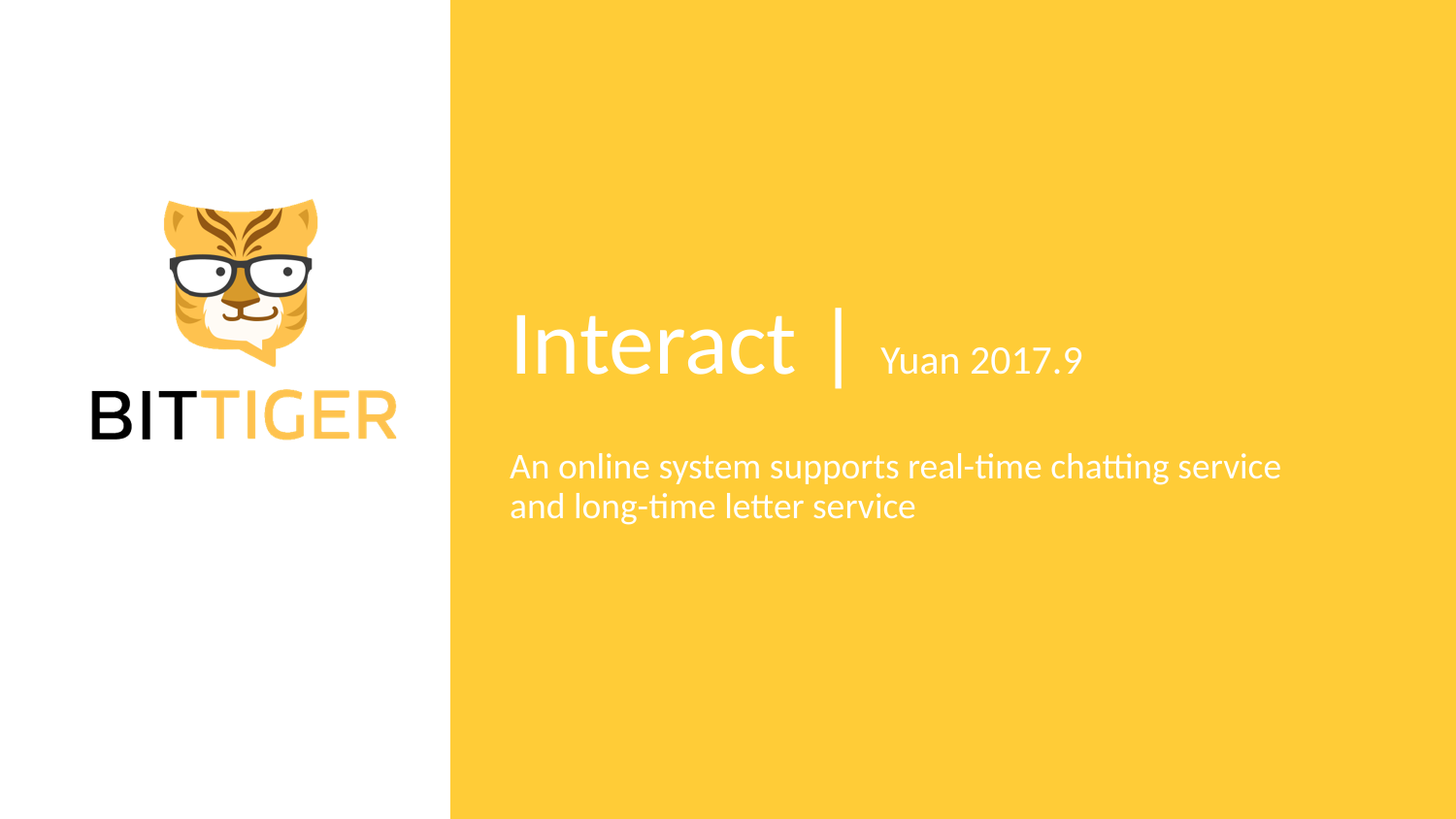

# Interact | Yuan 2017.9
An online system supports real-time chatting service and long-time letter service